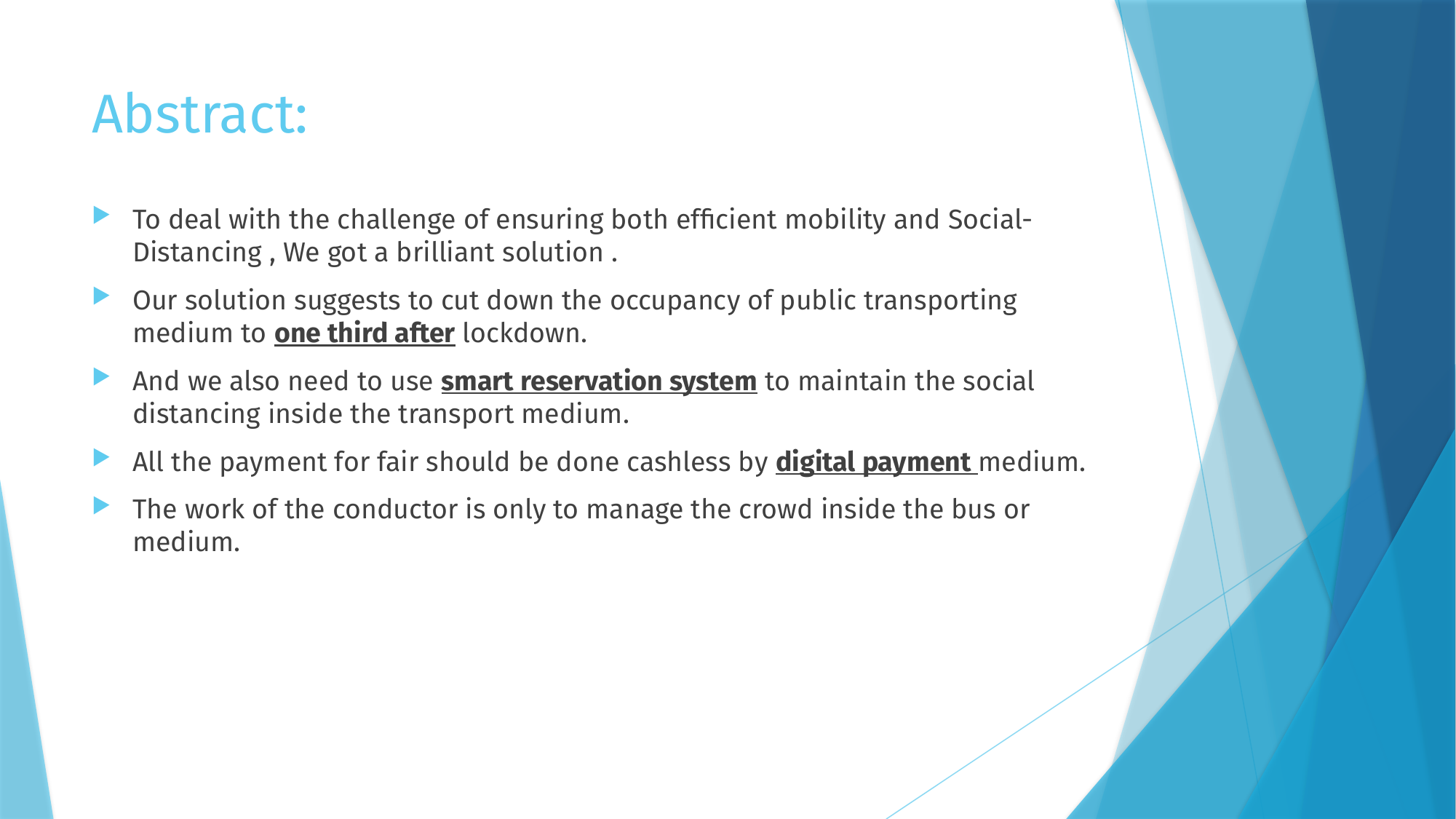

# Abstract:
To deal with the challenge of ensuring both efficient mobility and Social-Distancing , We got a brilliant solution .
Our solution suggests to cut down the occupancy of public transporting medium to one third after lockdown.
And we also need to use smart reservation system to maintain the social distancing inside the transport medium.
All the payment for fair should be done cashless by digital payment medium.
The work of the conductor is only to manage the crowd inside the bus or medium.